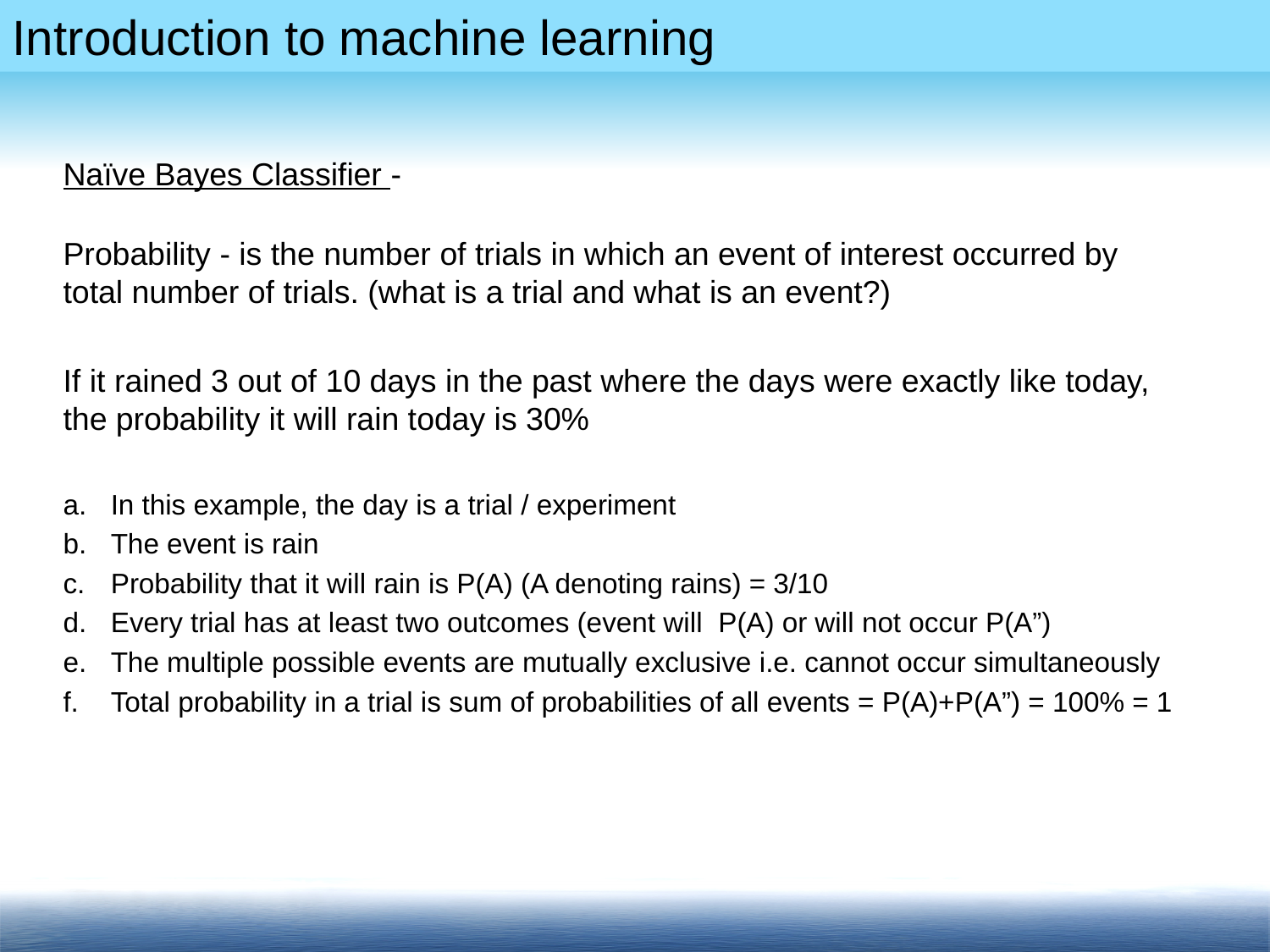

Naïve Bayes Classifier -

Probability - is the number of trials in which an event of interest occurred by total number of trials. (what is a trial and what is an event?)

If it rained 3 out of 10 days in the past where the days were exactly like today, the probability it will rain today is 30%

In this example, the day is a trial / experiment
The event is rain
Probability that it will rain is P(A) (A denoting rains) = 3/10
Every trial has at least two outcomes (event will  P(A) or will not occur P(A”)
The multiple possible events are mutually exclusive i.e. cannot occur simultaneously
Total probability in a trial is sum of probabilities of all events = P(A)+P(A”) = 100% = 1